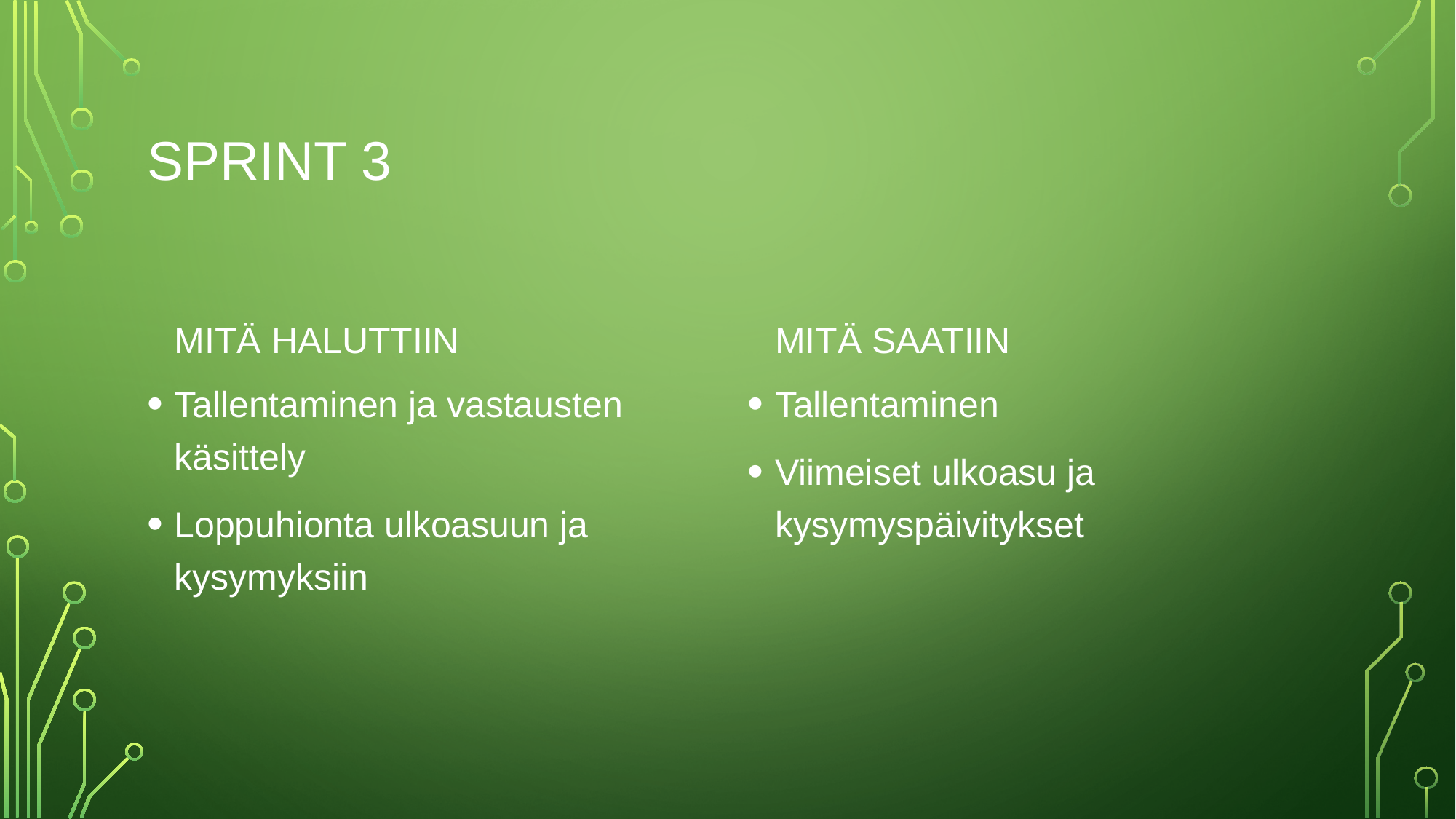

# Sprint 3
Mitä saatiin
Mitä haluttiin
Tallentaminen ja vastausten käsittely
Loppuhionta ulkoasuun ja kysymyksiin
Tallentaminen
Viimeiset ulkoasu ja kysymyspäivitykset